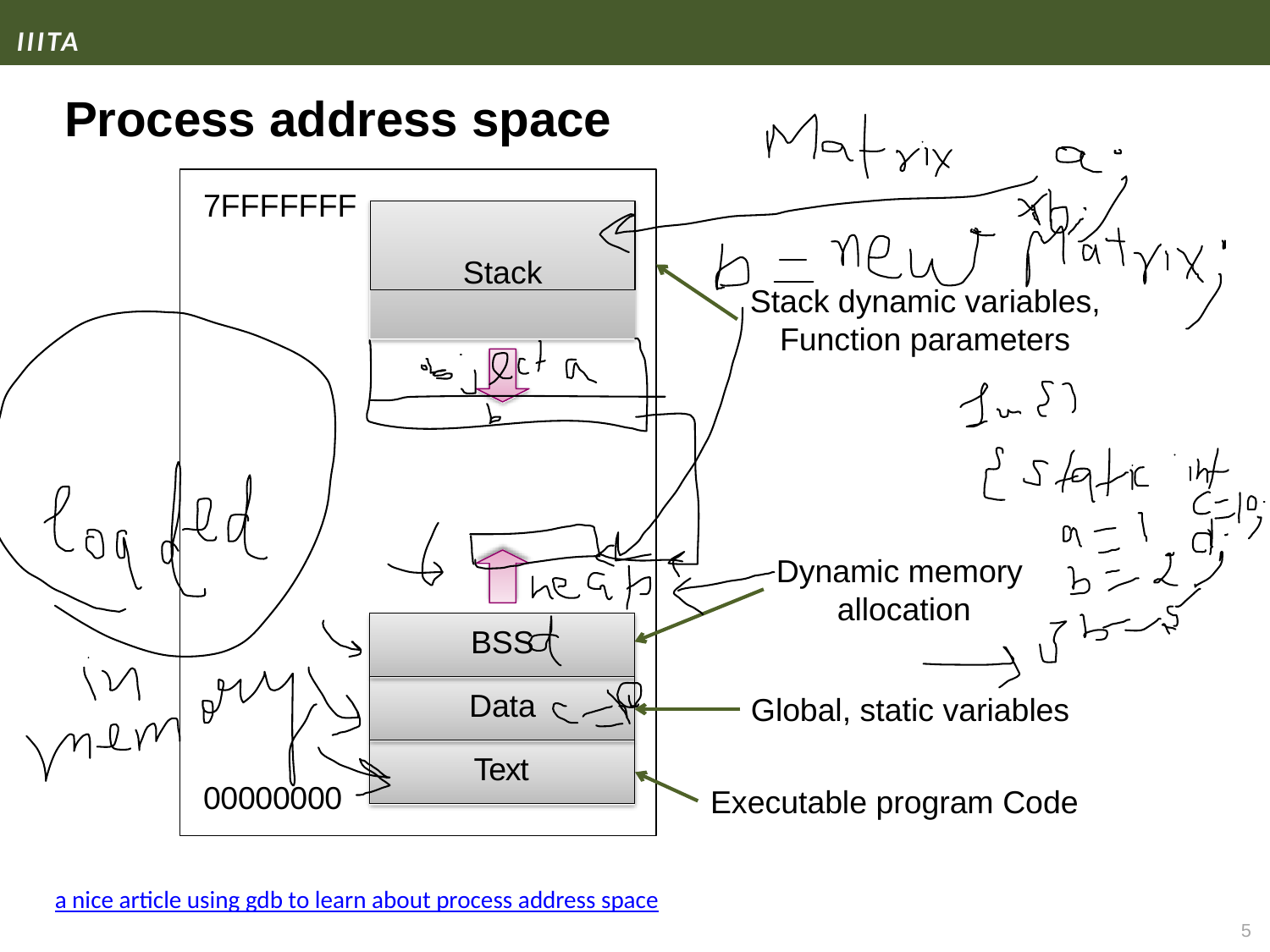

# Process address space

7FFFFFFF

Stack
Stack dynamic variables,
Function parameters

Dynamic memory
allocation

| BSS |
| --- |
| Data |
| Text |

Global, static variables

Executable program Code
00000000
a nice article using gdb to learn about process address space
5